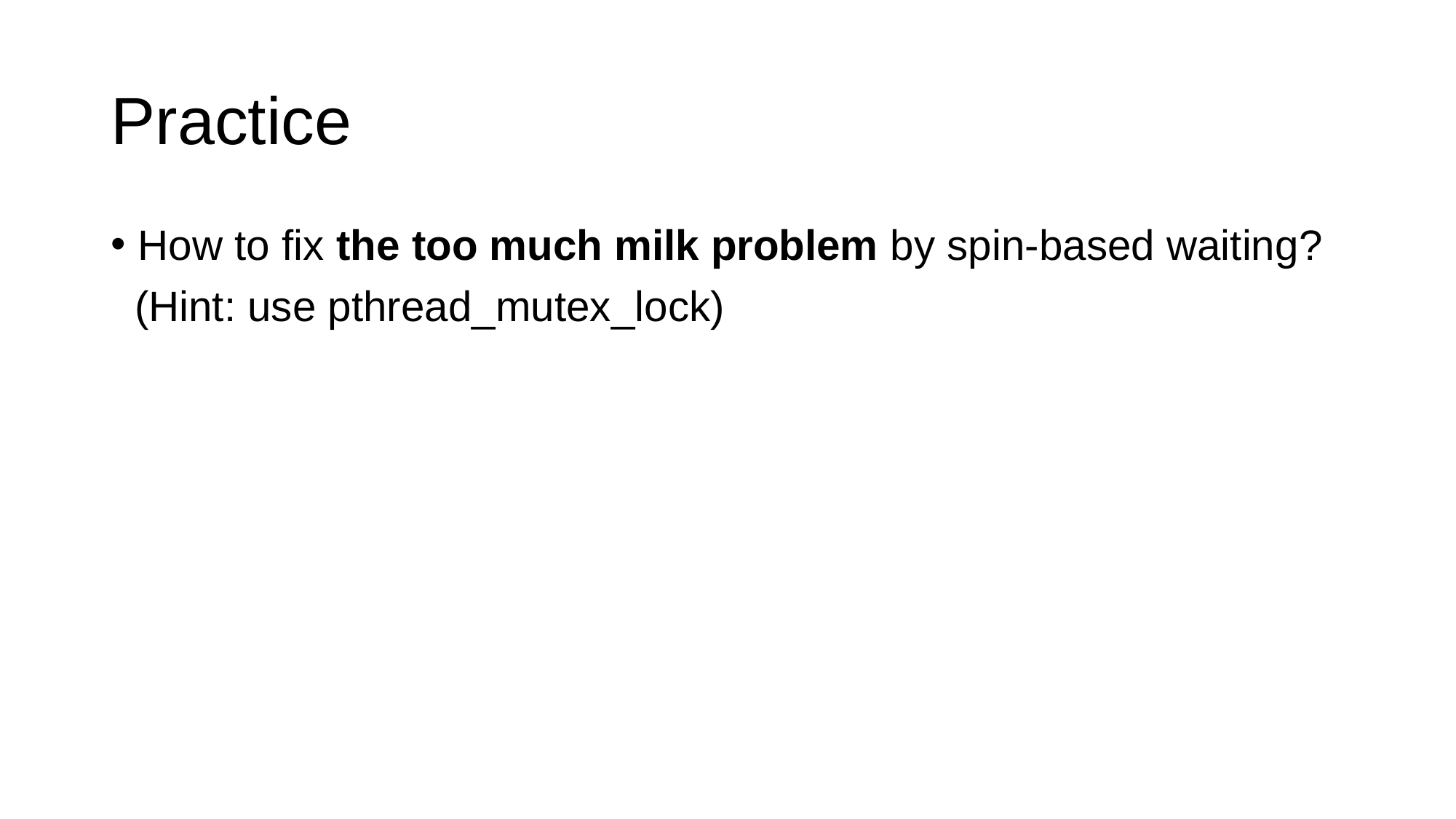

# Practice
How to fix the too much milk problem by spin-based waiting?
  (Hint: use pthread_mutex_lock)